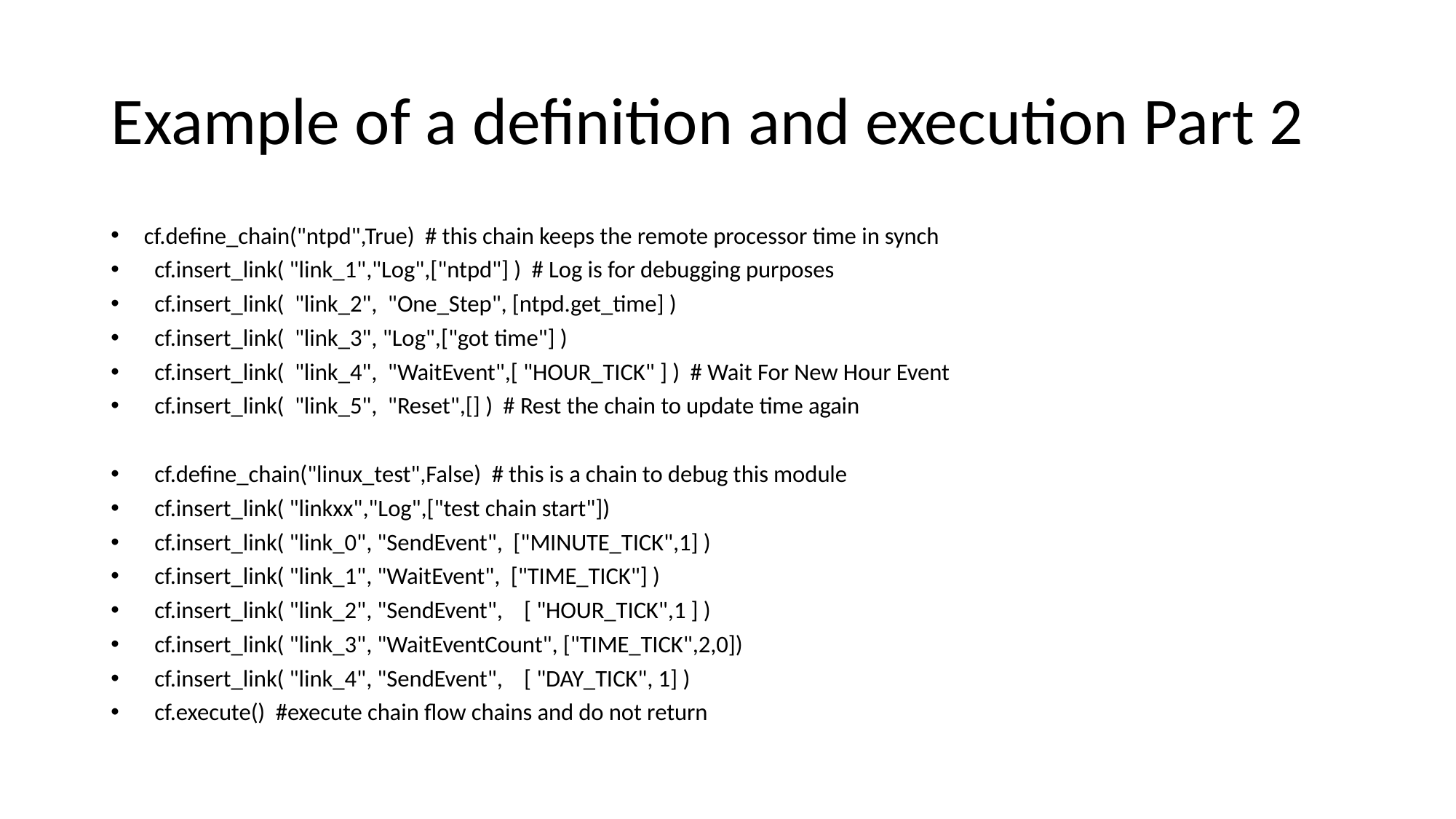

# Example of a definition and execution Part 2
 cf.define_chain("ntpd",True)  # this chain keeps the remote processor time in synch
   cf.insert_link( "link_1","Log",["ntpd"] )  # Log is for debugging purposes
   cf.insert_link(  "link_2",  "One_Step", [ntpd.get_time] )
   cf.insert_link(  "link_3", "Log",["got time"] )
   cf.insert_link(  "link_4",  "WaitEvent",[ "HOUR_TICK" ] )  # Wait For New Hour Event
   cf.insert_link(  "link_5",  "Reset",[] )  # Rest the chain to update time again

   cf.define_chain("linux_test",False)  # this is a chain to debug this module
   cf.insert_link( "linkxx","Log",["test chain start"])
   cf.insert_link( "link_0", "SendEvent",  ["MINUTE_TICK",1] )
   cf.insert_link( "link_1", "WaitEvent",  ["TIME_TICK"] )
   cf.insert_link( "link_2", "SendEvent",    [ "HOUR_TICK",1 ] )
   cf.insert_link( "link_3", "WaitEventCount", ["TIME_TICK",2,0])
   cf.insert_link( "link_4", "SendEvent",    [ "DAY_TICK", 1] )
   cf.execute()  #execute chain flow chains and do not return